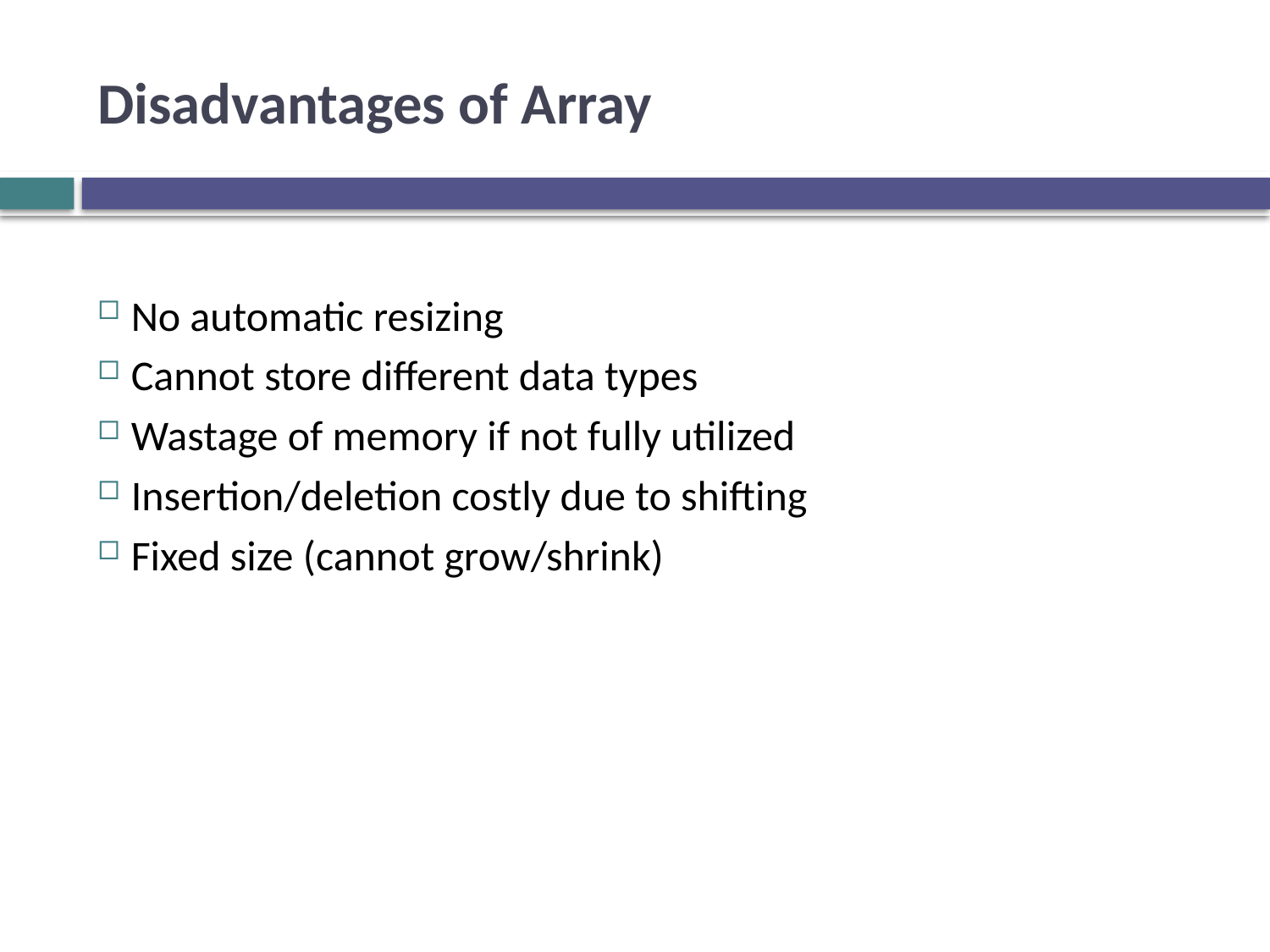

# Disadvantages of Array

No automatic resizing
Cannot store different data types
Wastage of memory if not fully utilized
Insertion/deletion costly due to shifting
Fixed size (cannot grow/shrink)